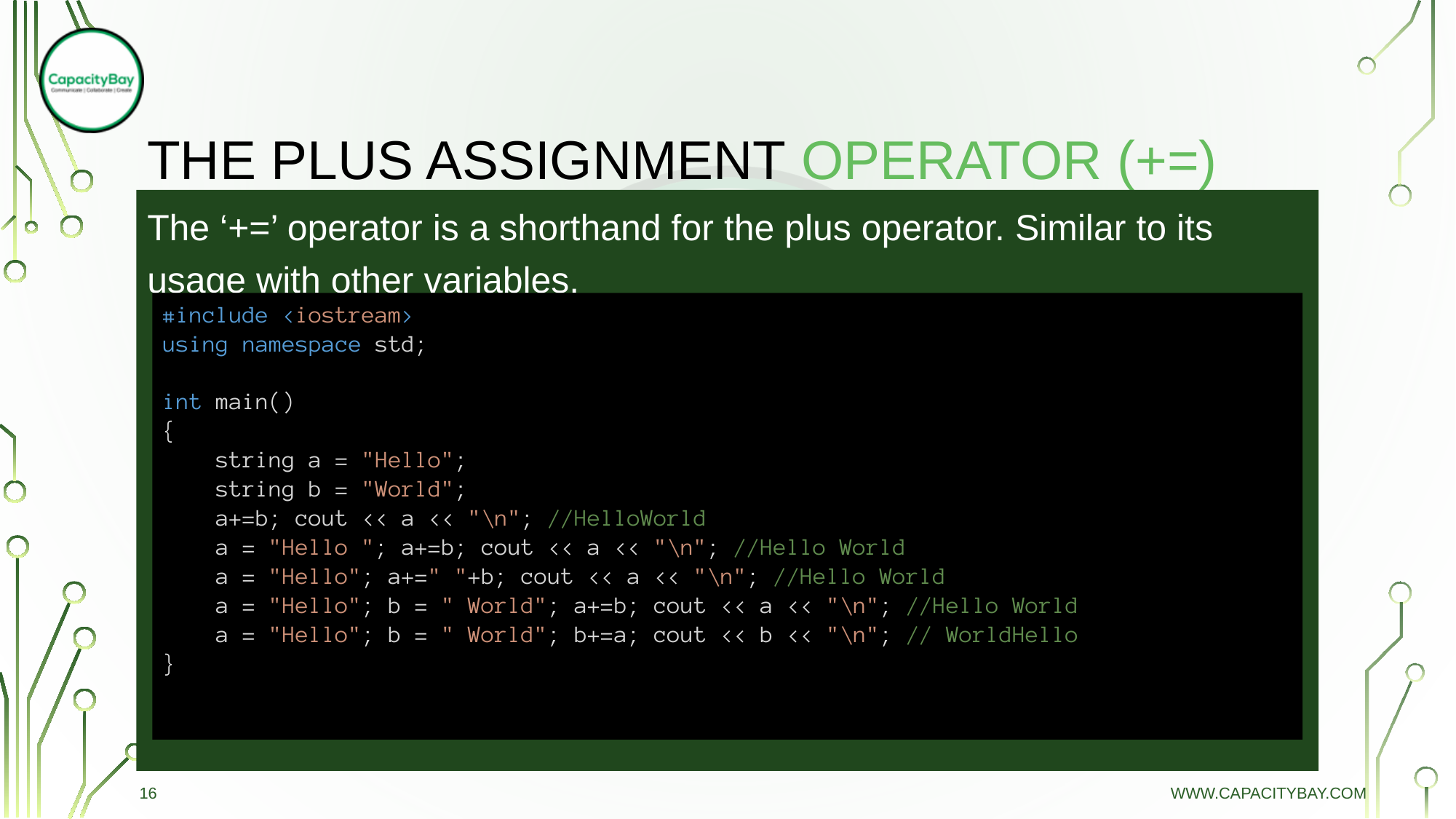

# The PluS Assignment OPERATOR (+=)
The ‘+=’ operator is a shorthand for the plus operator. Similar to its usage with other variables.

#include <iostream>
using namespace std;
int main()
{
    string a = "Hello";
    string b = "World";
    a+=b; cout << a << "\n"; //HelloWorld
    a = "Hello "; a+=b; cout << a << "\n"; //Hello World
    a = "Hello"; a+=" "+b; cout << a << "\n"; //Hello World
    a = "Hello"; b = " World"; a+=b; cout << a << "\n"; //Hello World
    a = "Hello"; b = " World"; b+=a; cout << b << "\n"; // WorldHello
}

16
www.capacitybay.com